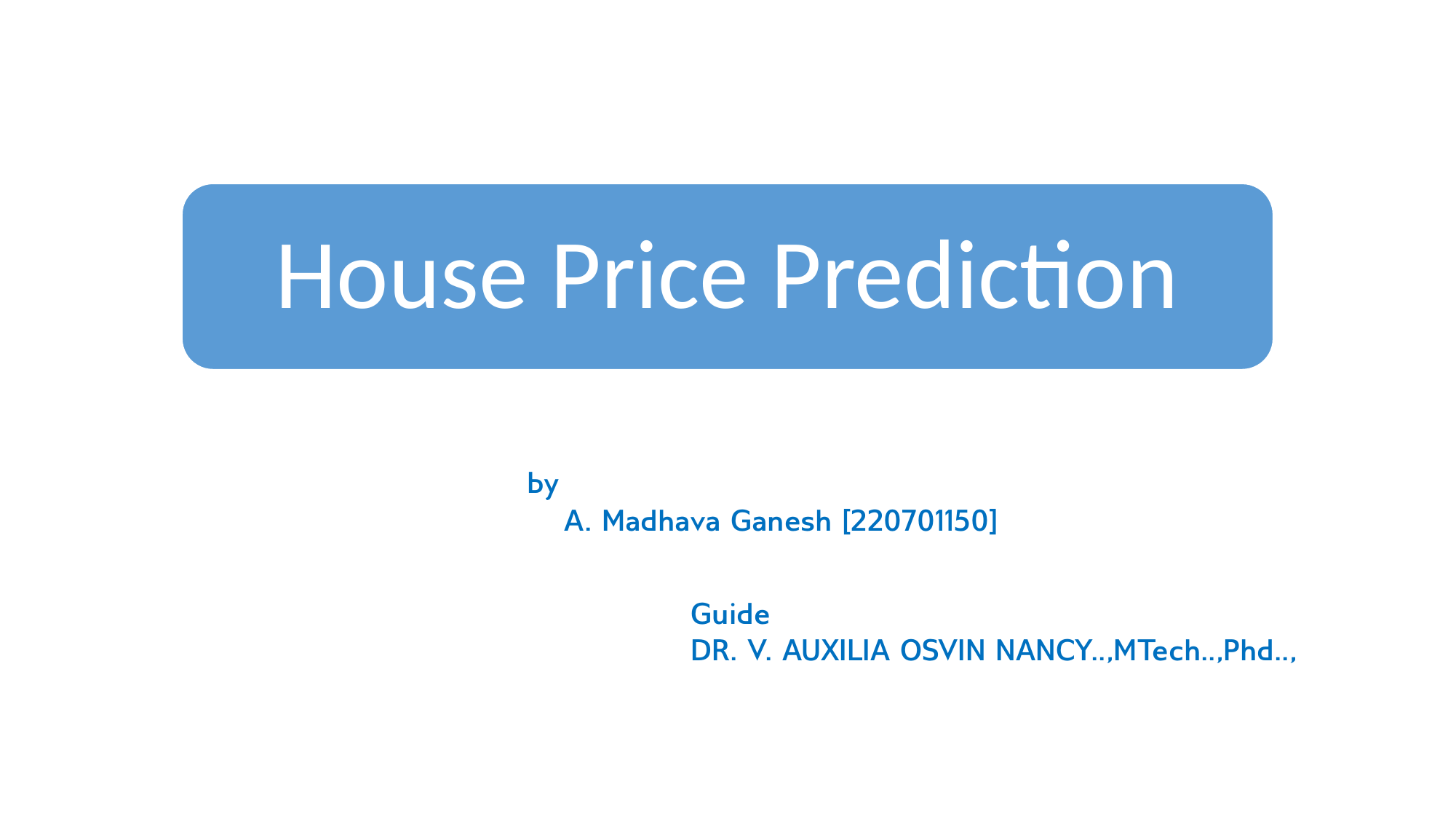

House Price Prediction
		 by
                           A. Madhava Ganesh [220701150]
Guide
DR. V. AUXILIA OSVIN NANCY..,MTech..,Phd..,